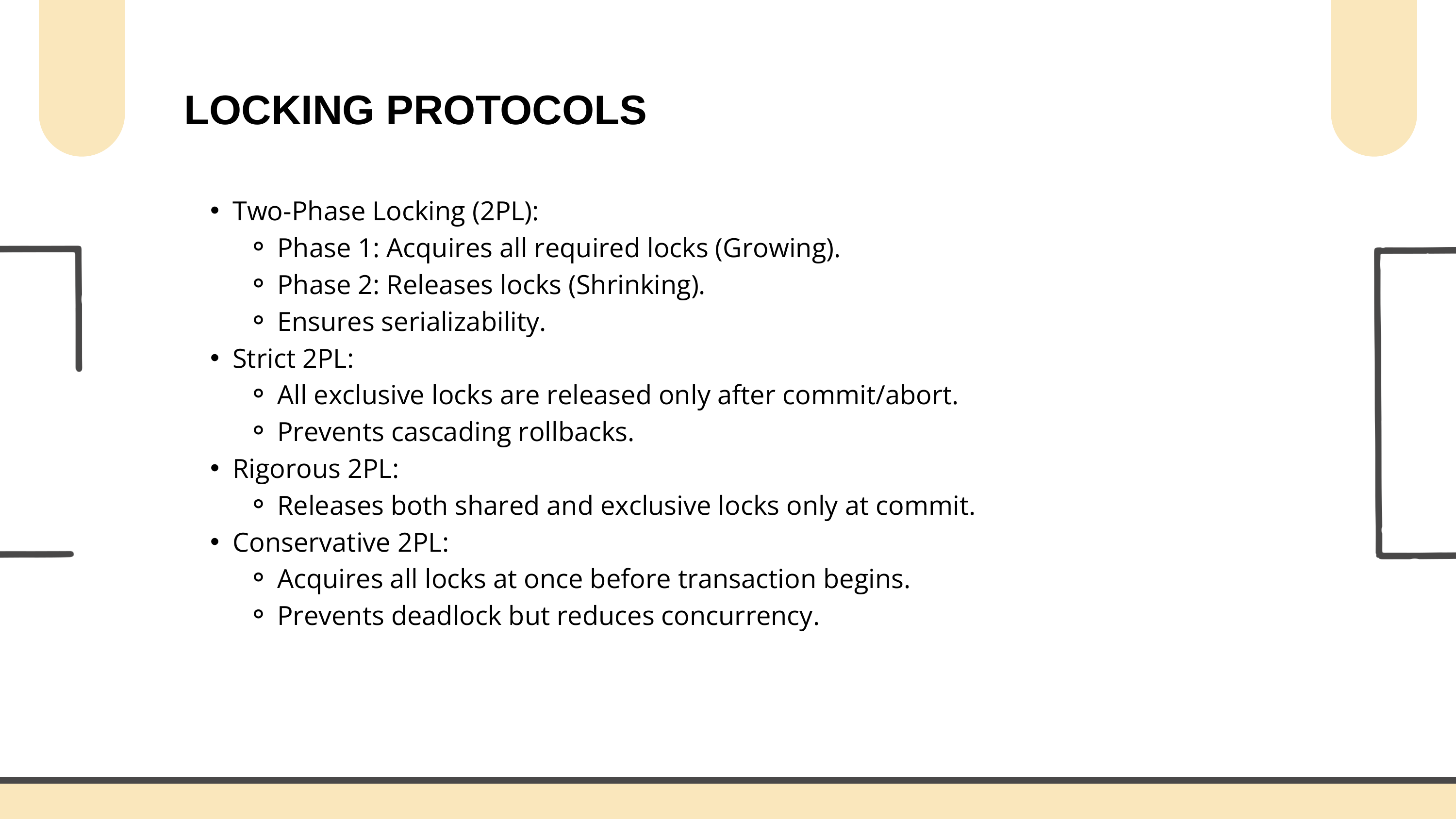

LOCKING PROTOCOLS
Two-Phase Locking (2PL):
Phase 1: Acquires all required locks (Growing).
Phase 2: Releases locks (Shrinking).
Ensures serializability.
Strict 2PL:
All exclusive locks are released only after commit/abort.
Prevents cascading rollbacks.
Rigorous 2PL:
Releases both shared and exclusive locks only at commit.
Conservative 2PL:
Acquires all locks at once before transaction begins.
Prevents deadlock but reduces concurrency.